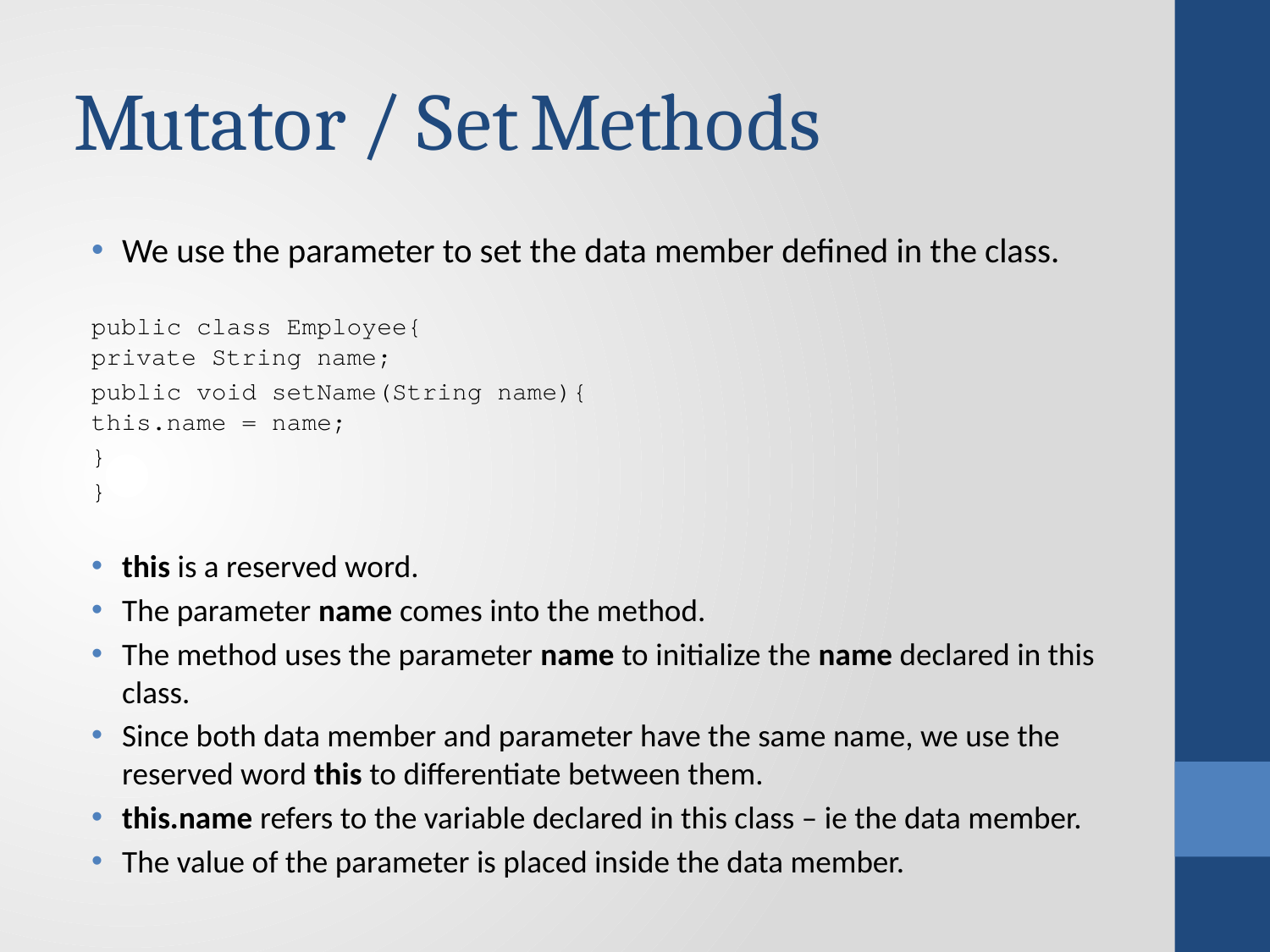

# Mutator / Set Methods
We use the parameter to set the data member defined in the class.

public class Employee{
	private String name;
	public void setName(String name){
		this.name = name;
	}
}

this is a reserved word.
The parameter name comes into the method.
The method uses the parameter name to initialize the name declared in this class.
Since both data member and parameter have the same name, we use the reserved word this to differentiate between them.
this.name refers to the variable declared in this class – ie the data member.
The value of the parameter is placed inside the data member.